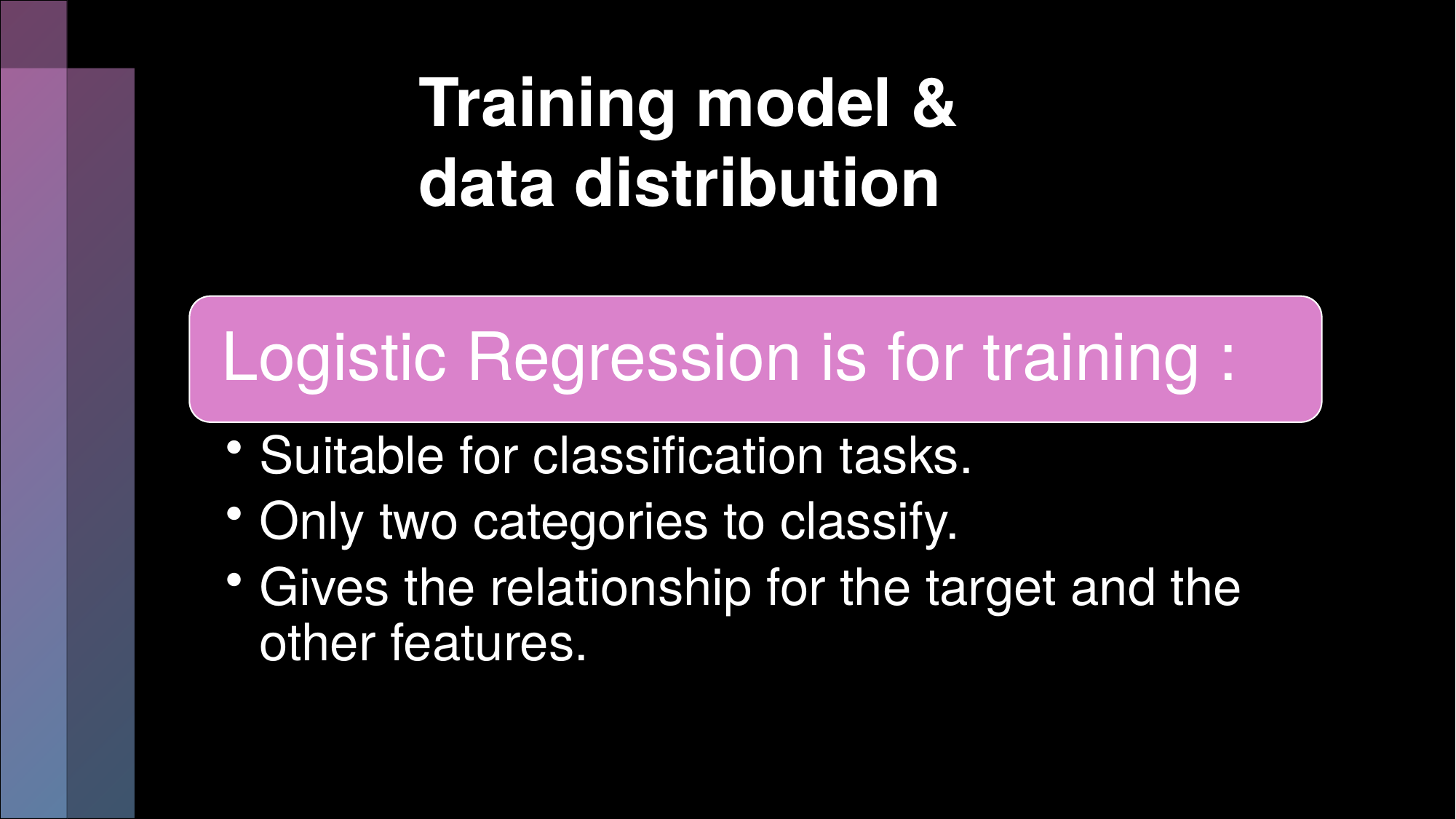

# Training model & data distribution
Logistic Regression is for training :
Suitable for classification tasks.
Only two categories to classify.
Gives the relationship for the target and the other features.